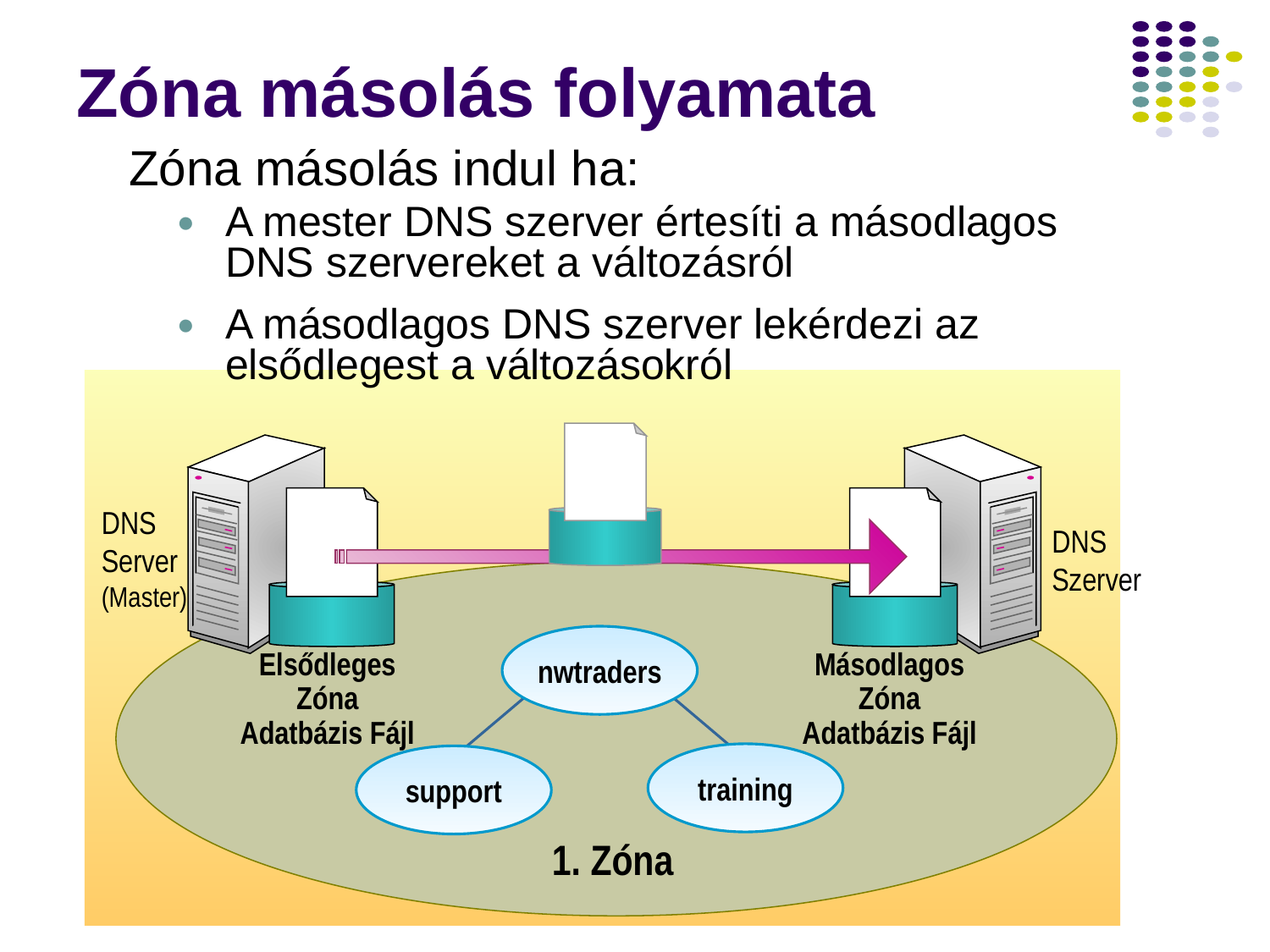

# Zóna másolás folyamata
Zóna másolás indul ha:
A mester DNS szerver értesíti a másodlagos DNS szervereket a változásról
A másodlagos DNS szerver lekérdezi az elsődlegest a változásokról

DNS
Server
(Master)

DNS
Szerver

nwtraders
training
support
Elsődleges Zóna
Adatbázis Fájl
Másodlagos Zóna
Adatbázis Fájl
1. Zóna
53